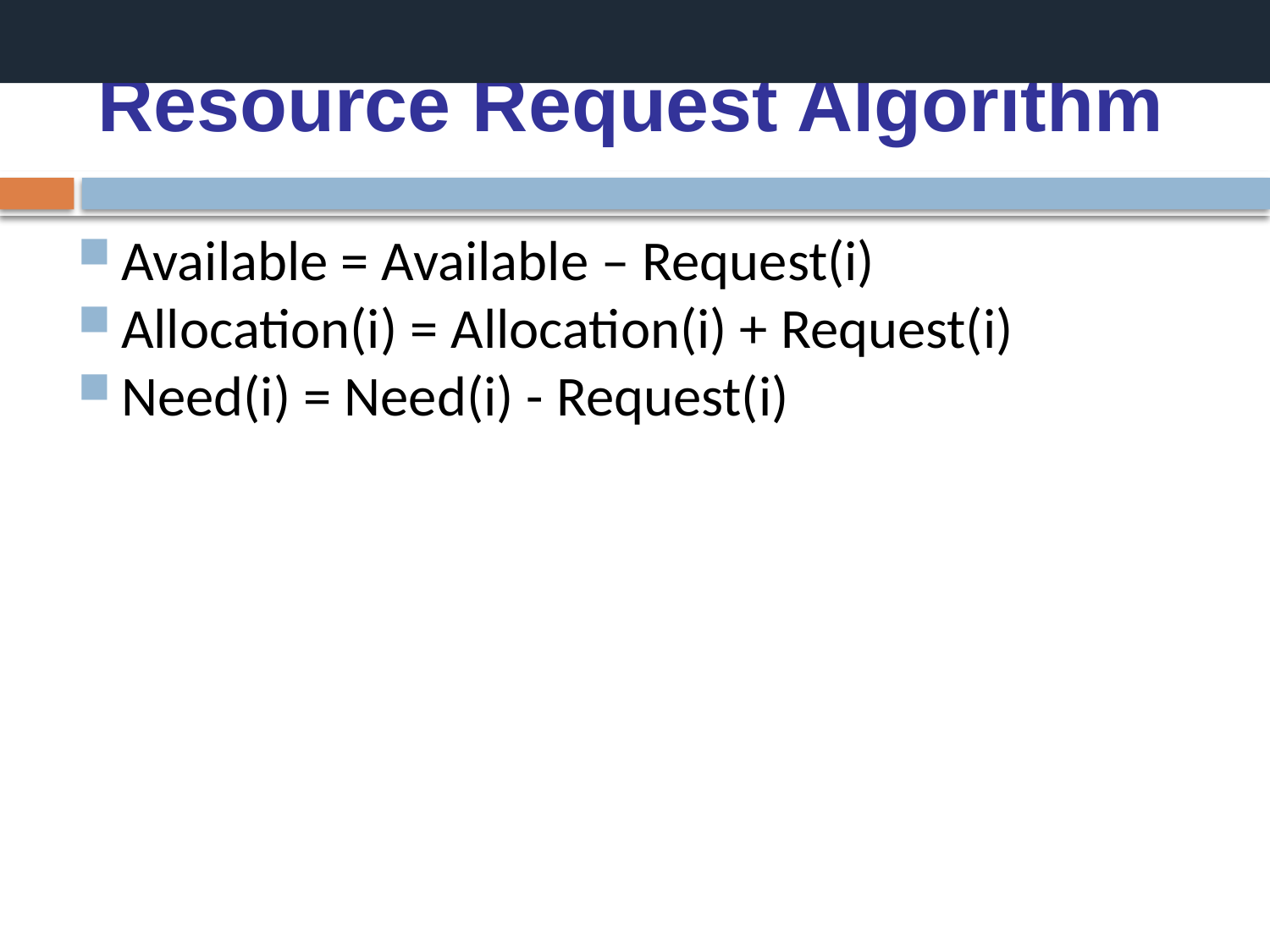

Available = Available - Requesti Allocation(i) = Allocation(i) + Request(i) Need(i) = Need(i) - Request(i)

# Resource Request Algorithm
Available = Available – Request(i)
Allocation(i) = Allocation(i) + Request(i)
Need(i) = Need(i) - Request(i)